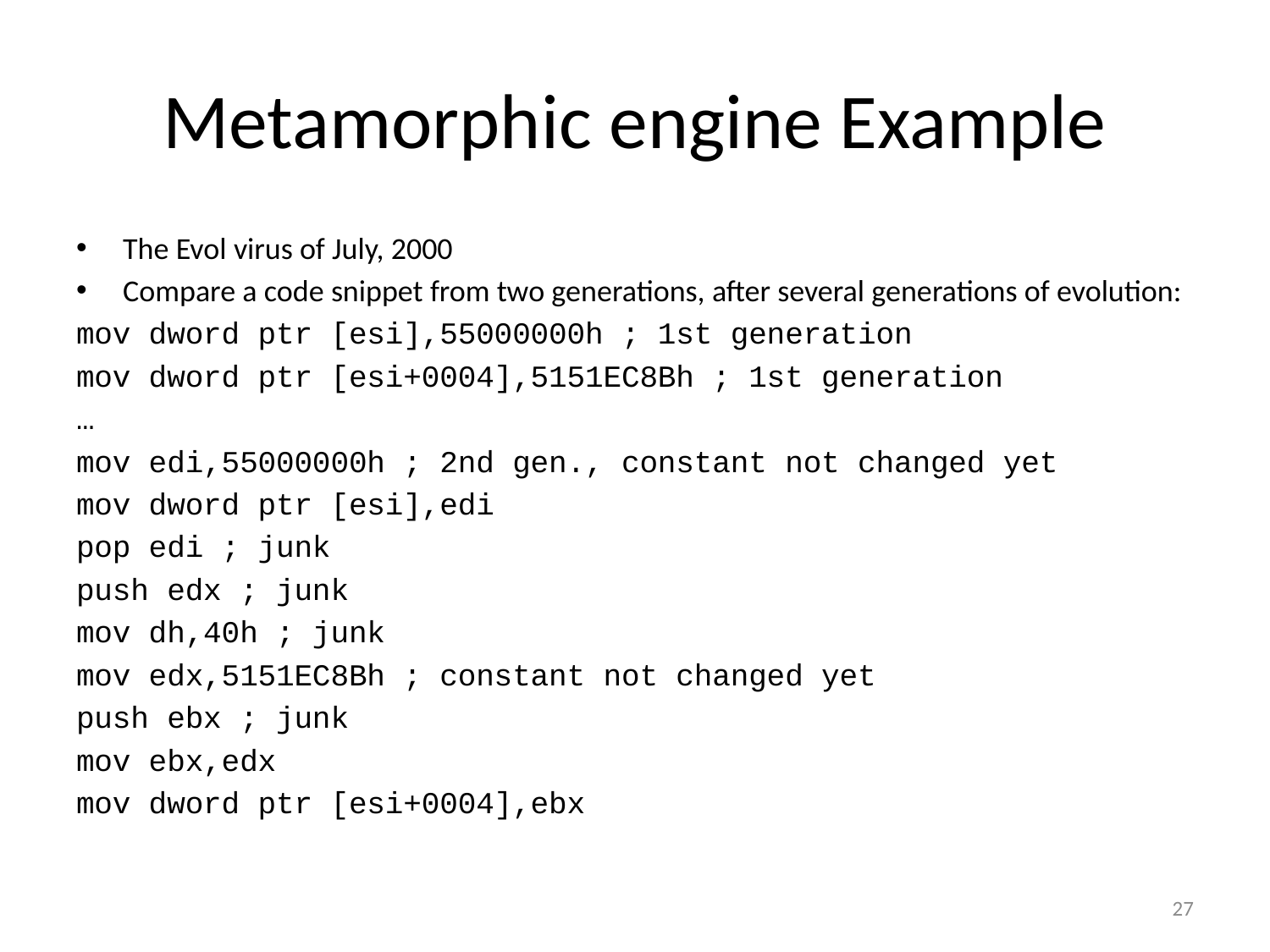

# Metamorphic engine Example
The Evol virus of July, 2000
Compare a code snippet from two generations, after several generations of evolution:
mov dword ptr [esi],55000000h ; 1st generation
mov dword ptr [esi+0004],5151EC8Bh ; 1st generation
…
mov edi,55000000h ; 2nd gen., constant not changed yet
mov dword ptr [esi],edi
pop edi ; junk
push edx ; junk
mov dh,40h ; junk
mov edx,5151EC8Bh ; constant not changed yet
push ebx ; junk
mov ebx,edx
mov dword ptr [esi+0004],ebx
27